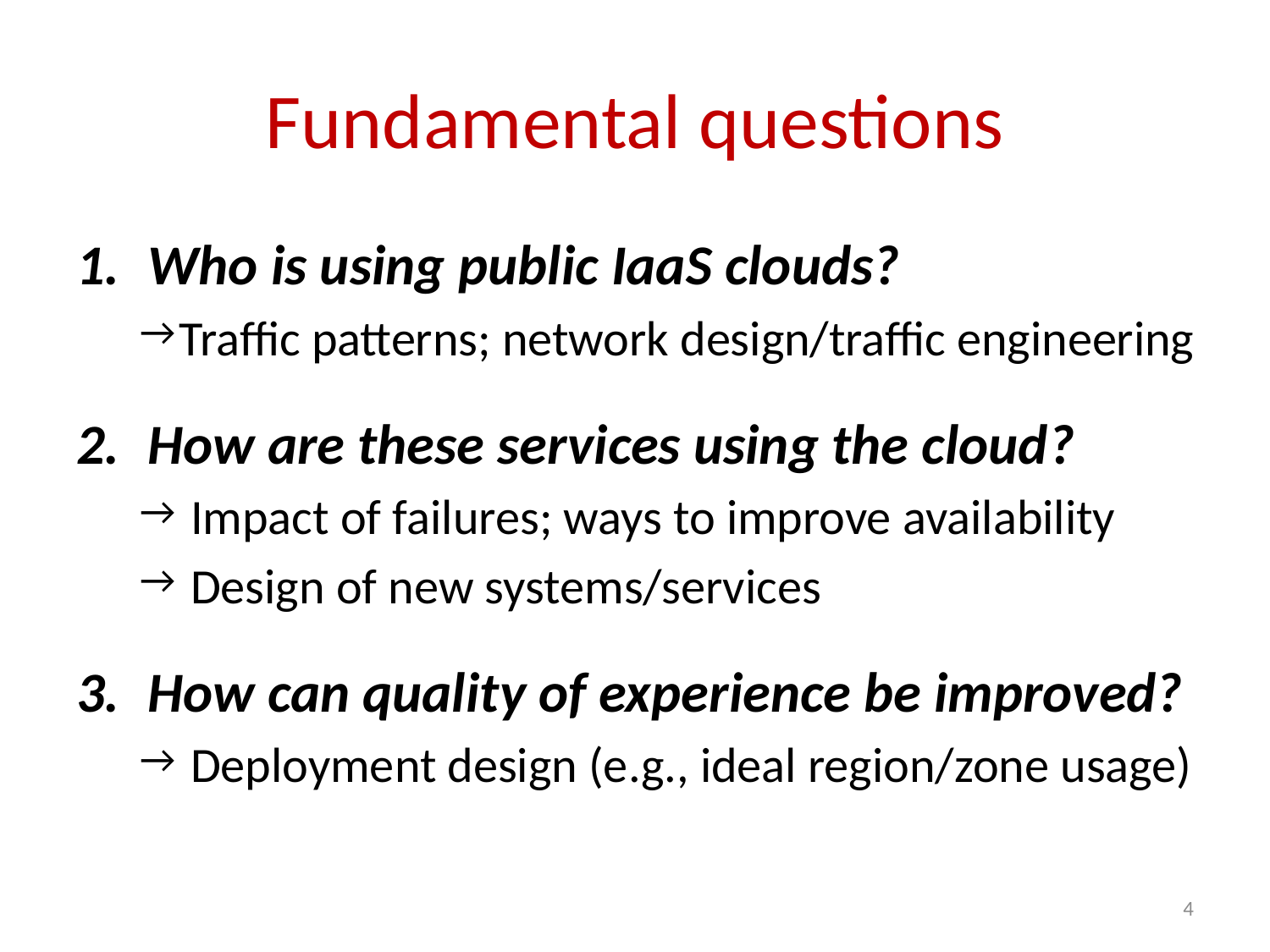

# Fundamental questions
Who is using public IaaS clouds?
Traffic patterns; network design/traffic engineering
How are these services using the cloud?
 Impact of failures; ways to improve availability
 Design of new systems/services
How can quality of experience be improved?
 Deployment design (e.g., ideal region/zone usage)
4